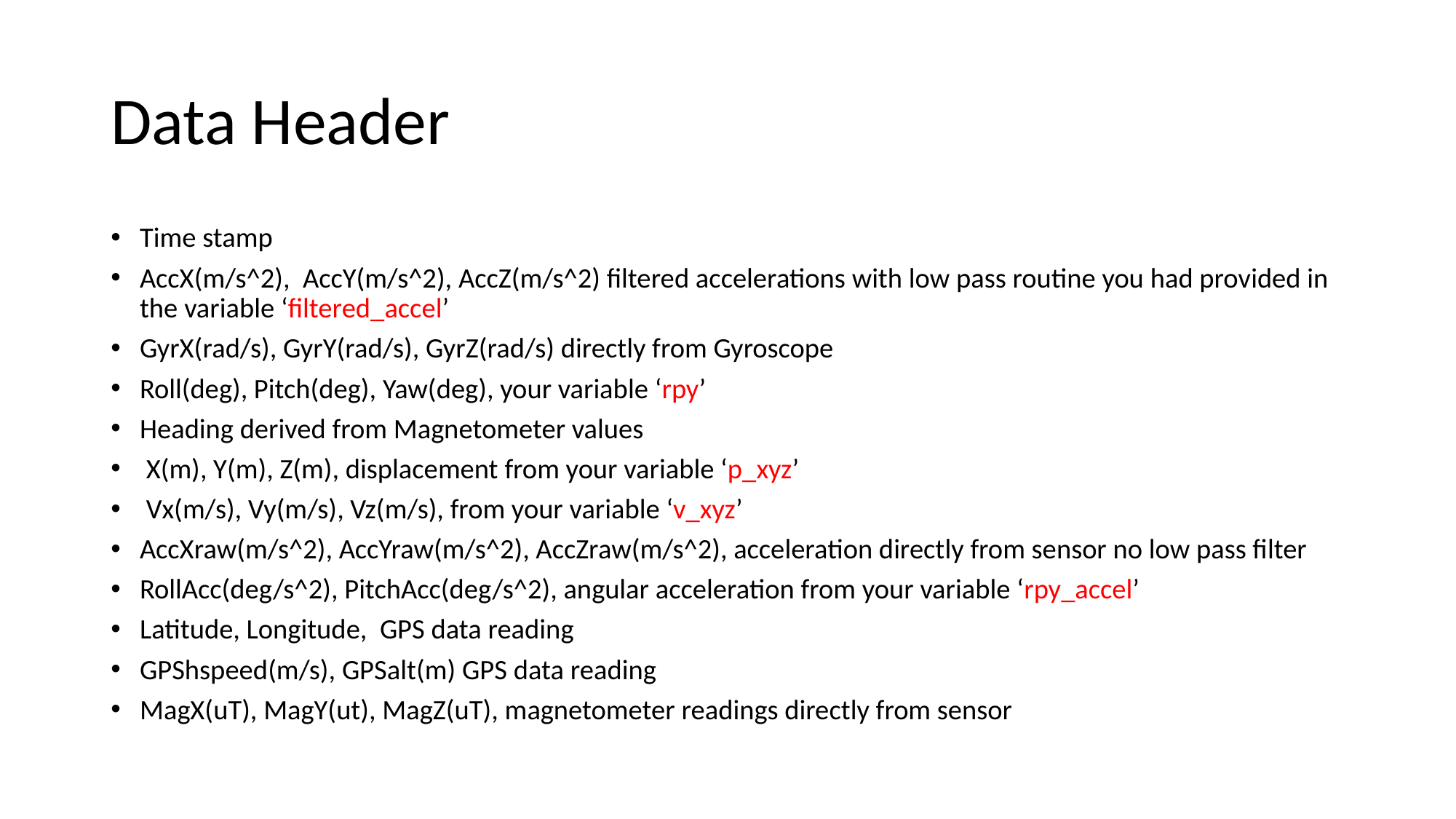

# Data Header
Time stamp
AccX(m/s^2),  AccY(m/s^2), AccZ(m/s^2) filtered accelerations with low pass routine you had provided in the variable ‘filtered_accel’
GyrX(rad/s), GyrY(rad/s), GyrZ(rad/s) directly from Gyroscope
Roll(deg), Pitch(deg), Yaw(deg), your variable ‘rpy’
Heading derived from Magnetometer values
 X(m), Y(m), Z(m), displacement from your variable ‘p_xyz’
 Vx(m/s), Vy(m/s), Vz(m/s), from your variable ‘v_xyz’
AccXraw(m/s^2), AccYraw(m/s^2), AccZraw(m/s^2), acceleration directly from sensor no low pass filter
RollAcc(deg/s^2), PitchAcc(deg/s^2), angular acceleration from your variable ‘rpy_accel’
Latitude, Longitude,  GPS data reading
GPShspeed(m/s), GPSalt(m) GPS data reading
MagX(uT), MagY(ut), MagZ(uT), magnetometer readings directly from sensor